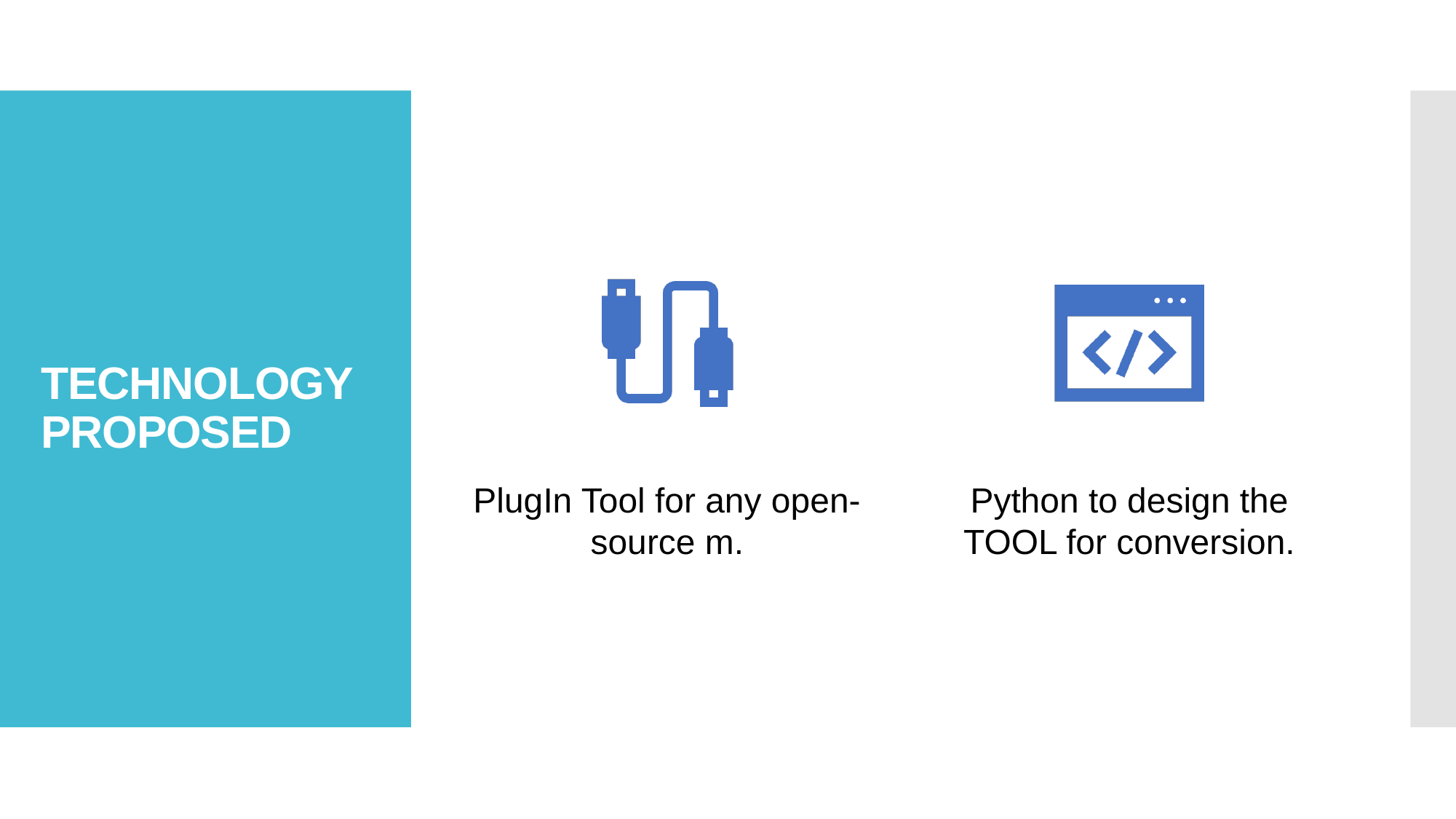

PlugIn Tool for any open-source m.
Python to design the TOOL for conversion.
# TECHNOLOGY PROPOSED